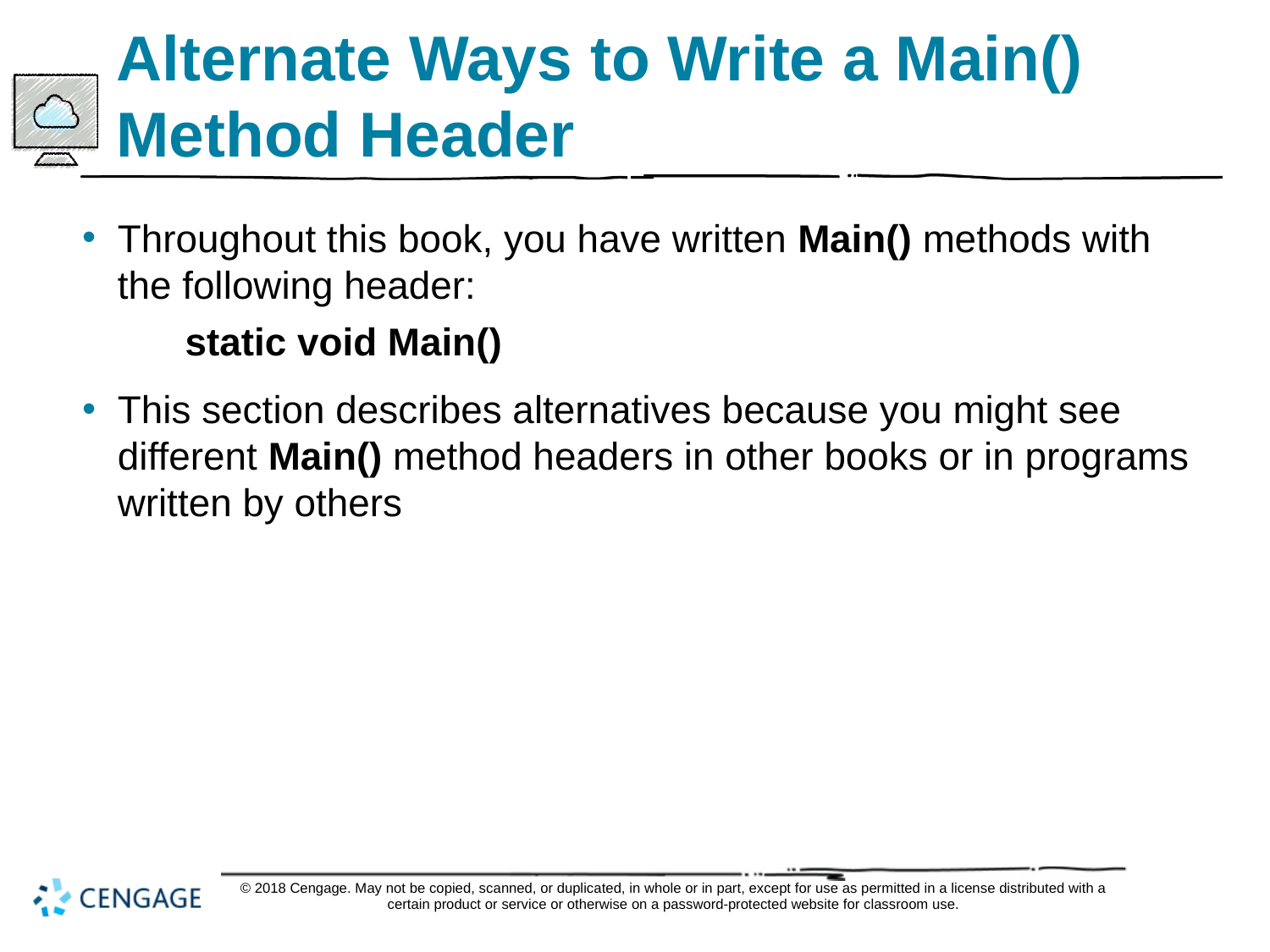

# Alternate Ways to Write a Main() Method Header
Throughout this book, you have written Main() methods with the following header:
static void Main()
This section describes alternatives because you might see different Main() method headers in other books or in programs written by others
© 2018 Cengage. May not be copied, scanned, or duplicated, in whole or in part, except for use as permitted in a license distributed with a certain product or service or otherwise on a password-protected website for classroom use.